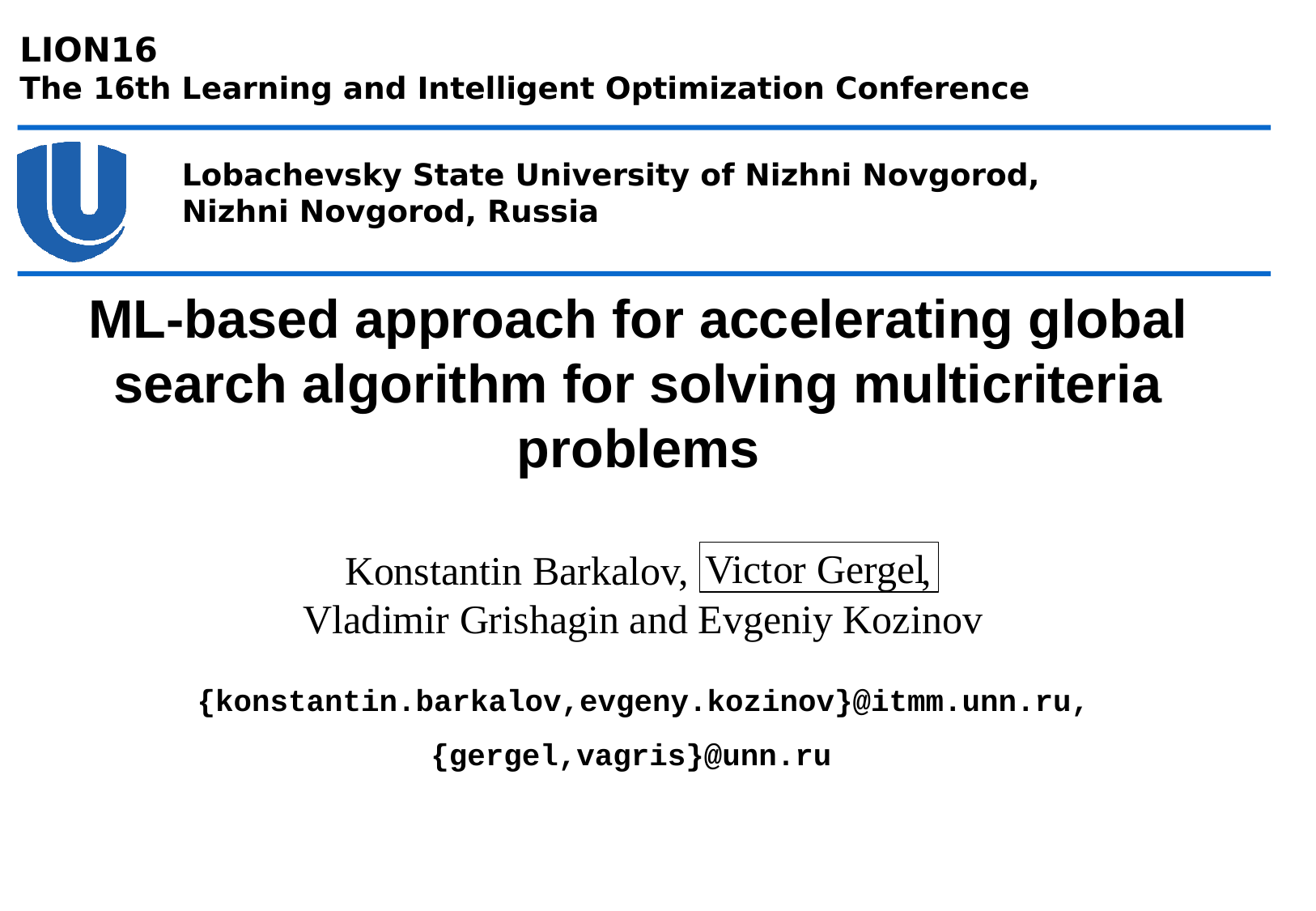

# ML-based approach for accelerating global search algorithm for solving multicriteria problems
Konstantin Barkalov,                       ,
Vladimir Grishagin and Evgeniy Kozinov

{konstantin.barkalov,evgeny.kozinov}@itmm.unn.ru,
{gergel,vagris}@unn.ru
  Victor Gergel